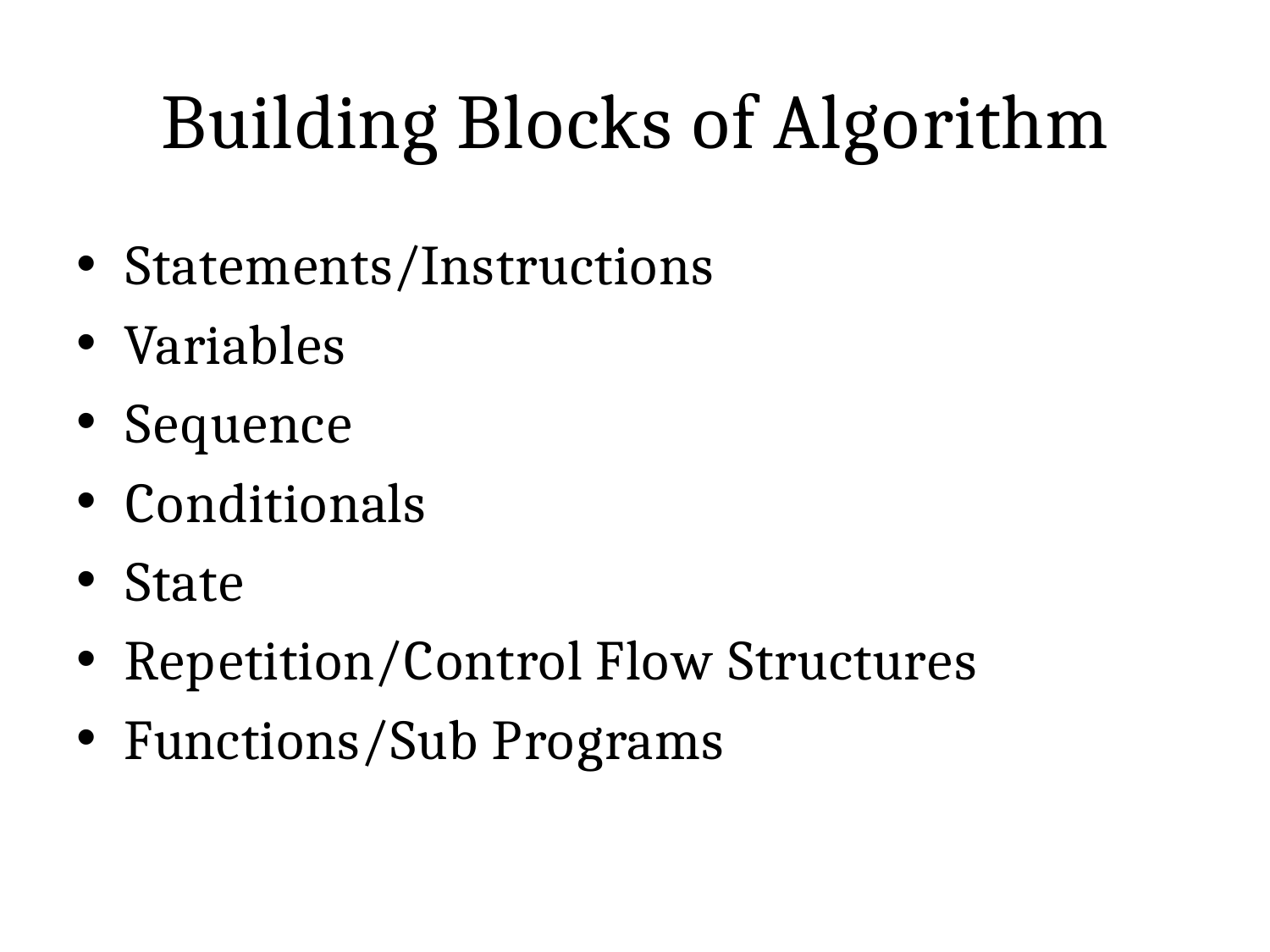

# Building Blocks of Algorithm
Statements/Instructions
Variables
Sequence
Conditionals
State
Repetition/Control Flow Structures
Functions/Sub Programs